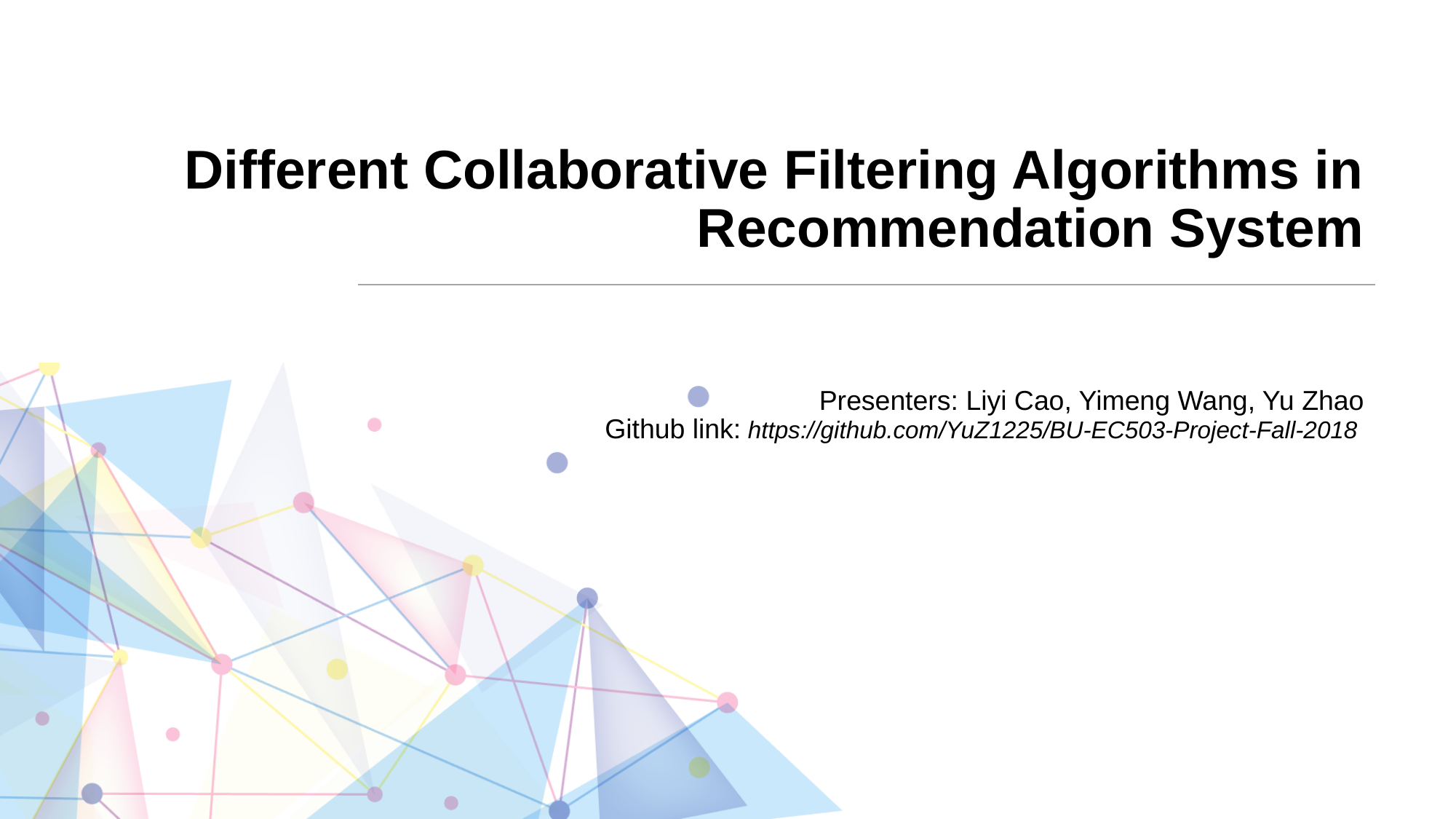

# Different Collaborative Filtering Algorithms in Recommendation System
Presenters: Liyi Cao, Yimeng Wang, Yu Zhao
Github link: https://github.com/YuZ1225/BU-EC503-Project-Fall-2018